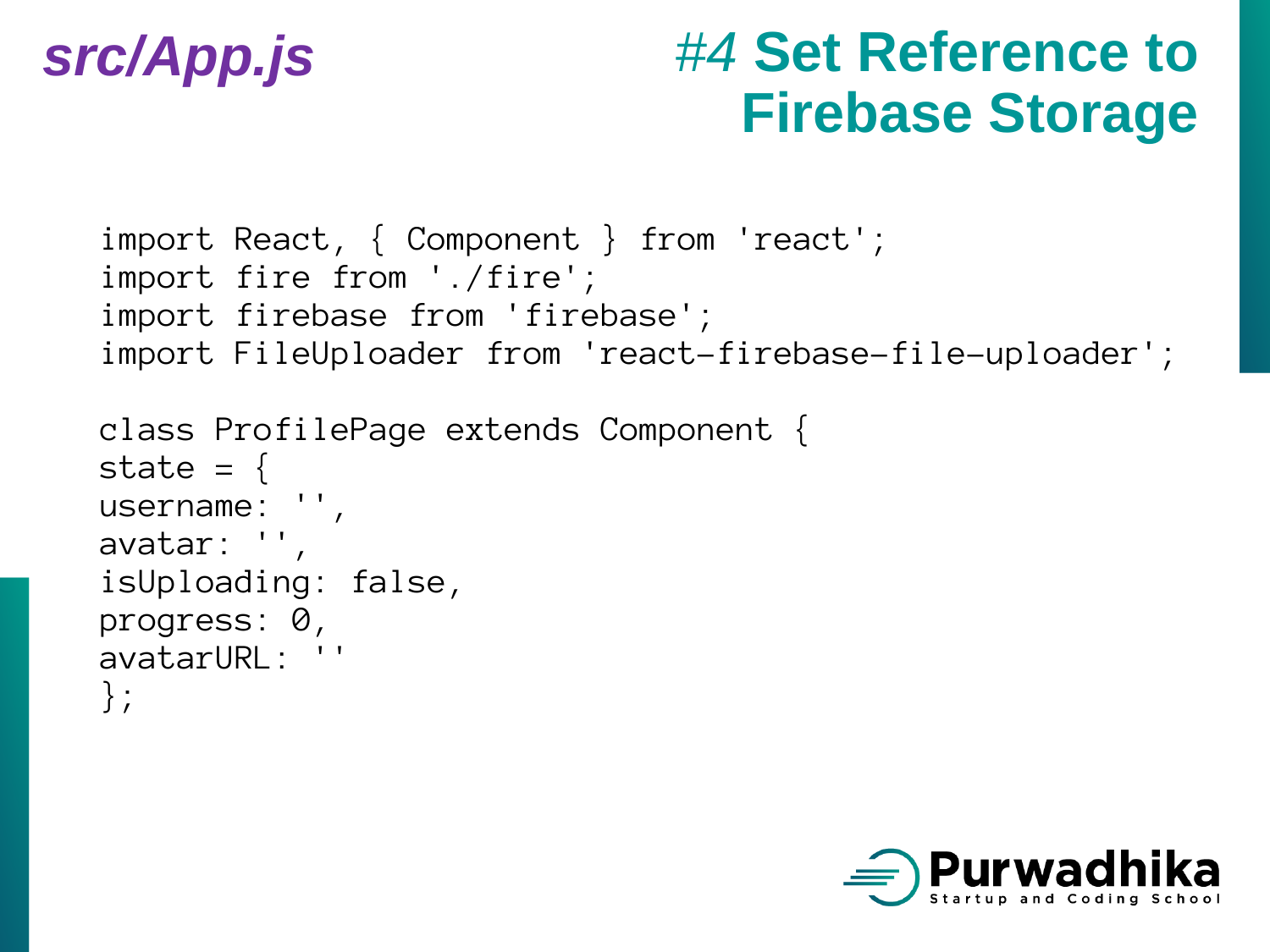

src/App.js
#4 Set Reference to
Firebase Storage
import React, { Component } from 'react';
import fire from './fire';
import firebase from 'firebase';
import FileUploader from 'react-firebase-file-uploader';

class ProfilePage extends Component {
state = {
username: '',
avatar: '',
isUploading: false,
progress: 0,
avatarURL: ''
};